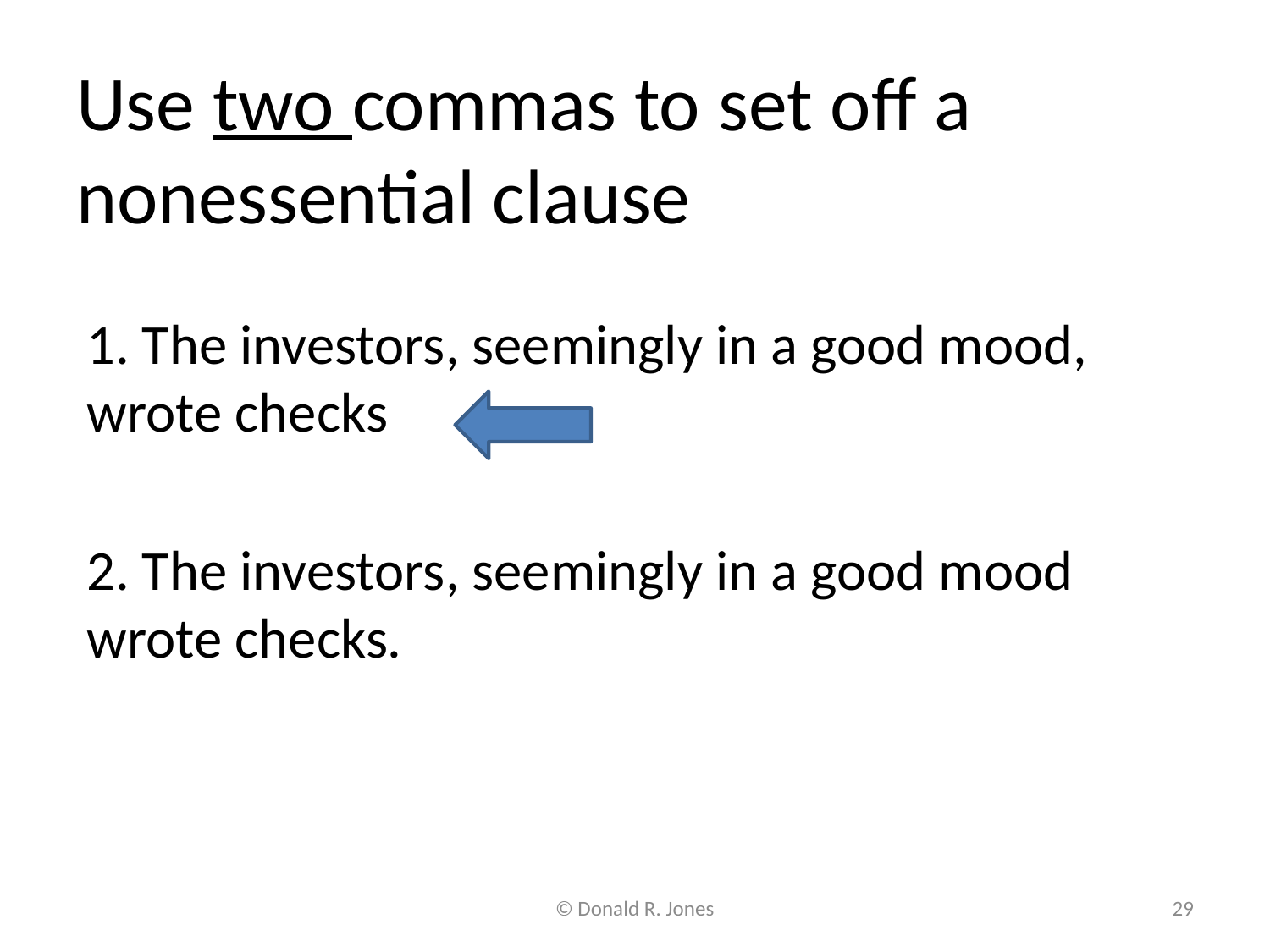

# Use two commas to set off a nonessential clause

1. The investors, seemingly in a good mood, wrote checks

2. The investors, seemingly in a good mood wrote checks.

© Donald R. Jones
29